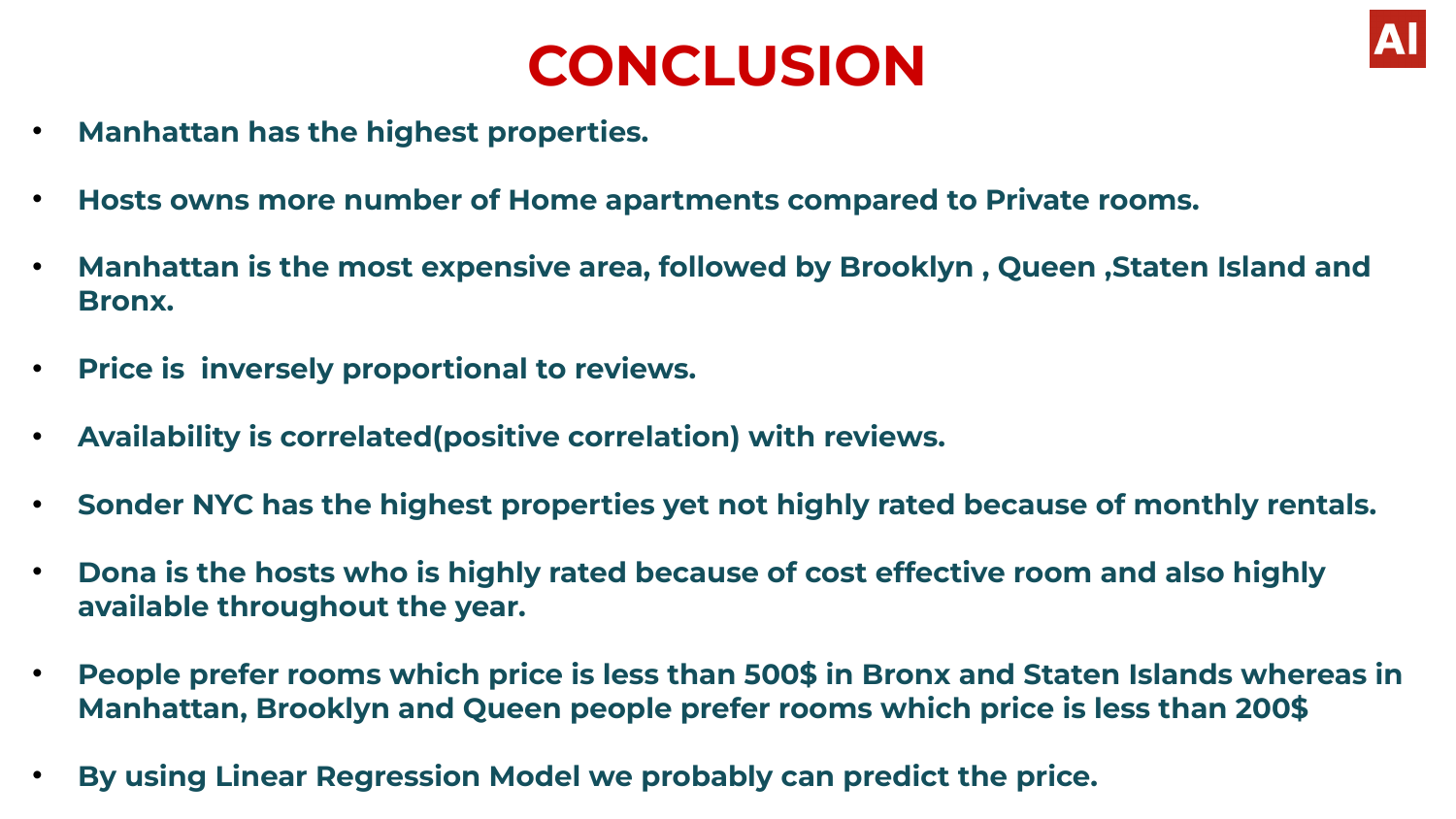

# CONCLUSION
Manhattan has the highest properties.

Hosts owns more number of Home apartments compared to Private rooms.

Manhattan is the most expensive area, followed by Brooklyn , Queen ,Staten Island and Bronx.

Price is  inversely proportional to reviews.

Availability is correlated(positive correlation) with reviews.

Sonder NYC has the highest properties yet not highly rated because of monthly rentals.

Dona is the hosts who is highly rated because of cost effective room and also highly available throughout the year.

People prefer rooms which price is less than 500$ in Bronx and Staten Islands whereas in Manhattan, Brooklyn and Queen people prefer rooms which price is less than 200$

By using Linear Regression Model we probably can predict the price.